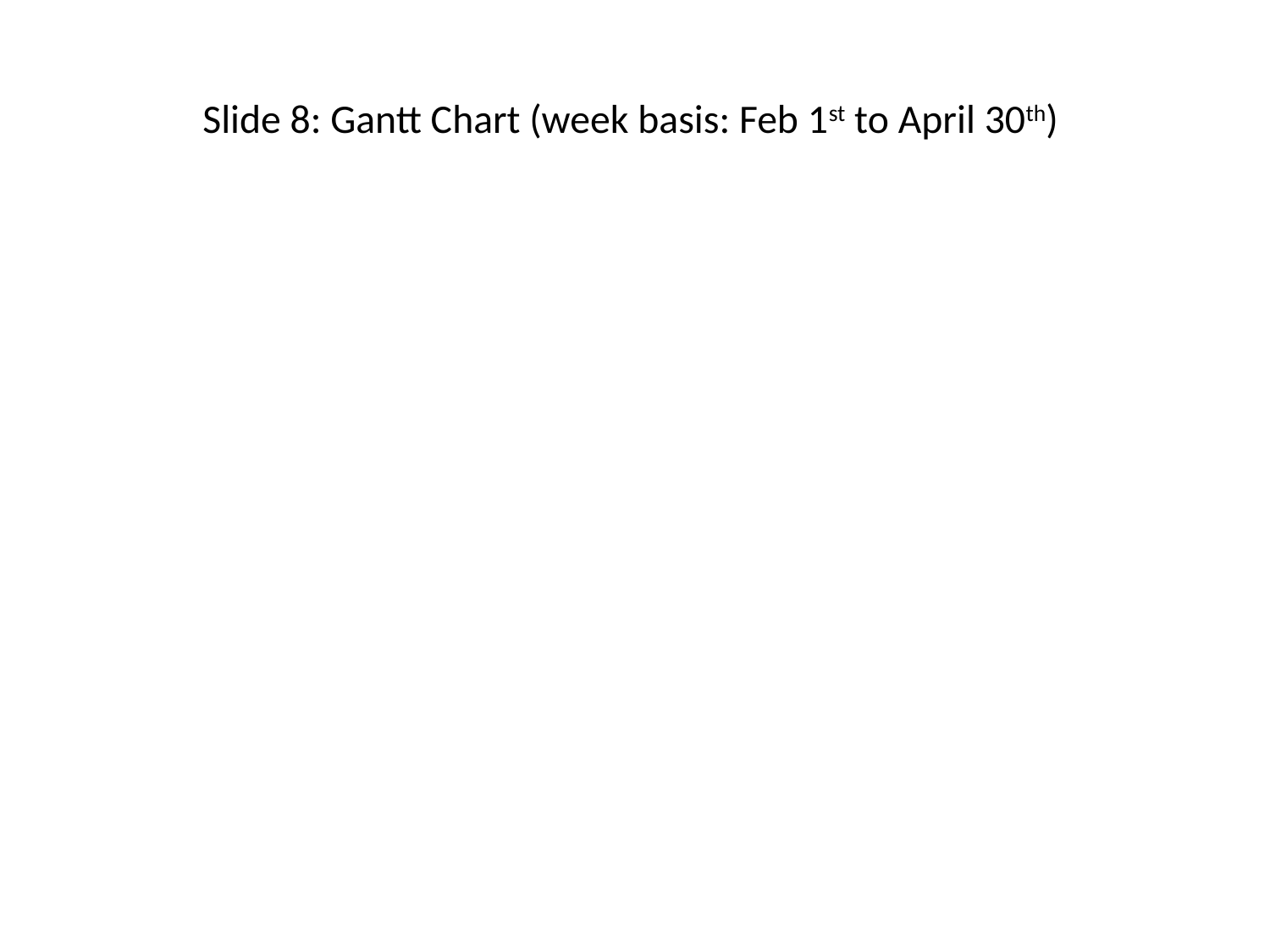

# Slide 8: Gantt Chart (week basis: Feb 1st to April 30th)